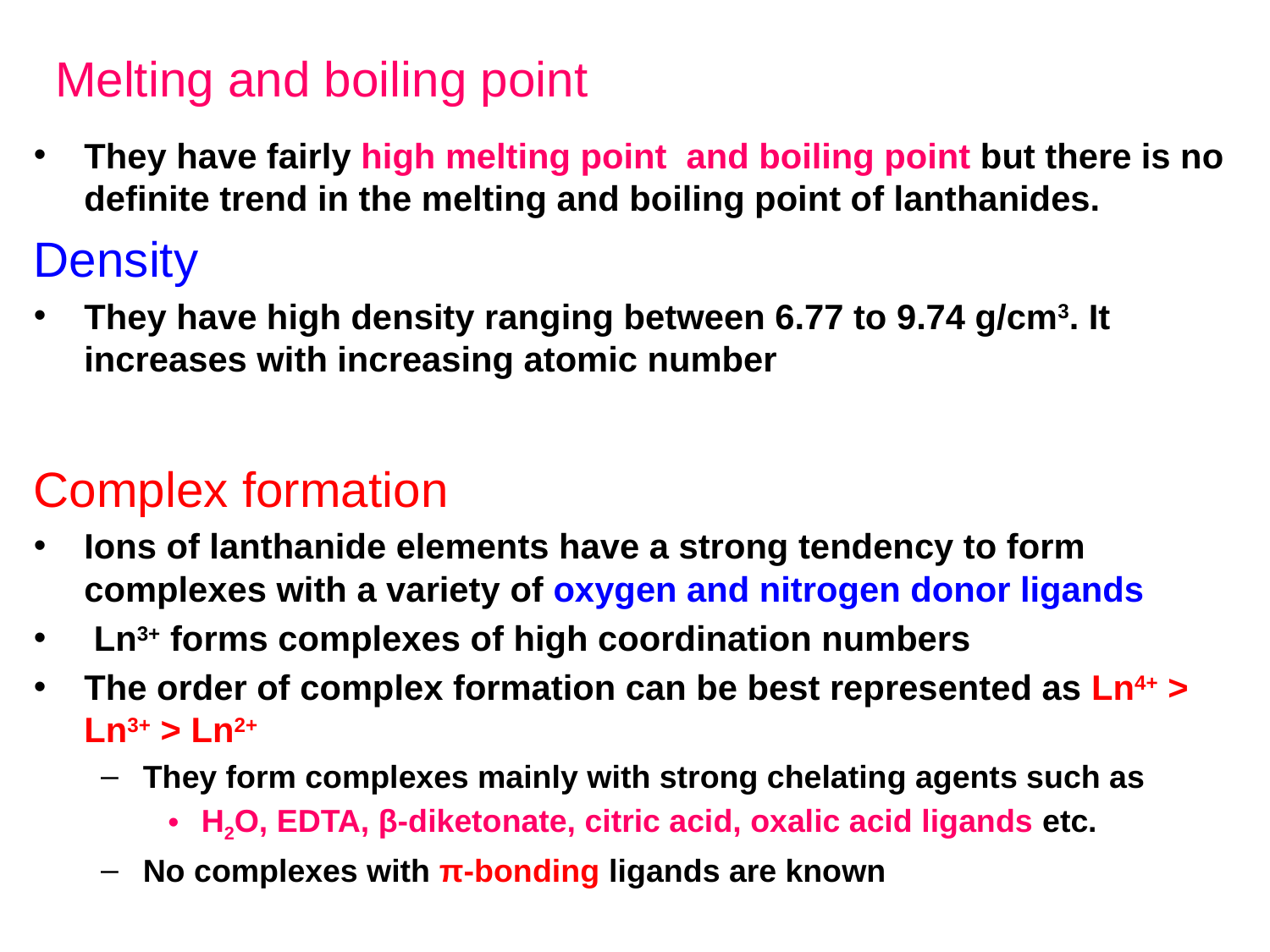

# Melting and boiling point
They have fairly high melting point  and boiling point but there is no definite trend in the melting and boiling point of lanthanides.
Density
They have high density ranging between 6.77 to 9.74 g/cm3. It increases with increasing atomic number

Complex formation
Ions of lanthanide elements have a strong tendency to form complexes with a variety of oxygen and nitrogen donor ligands
 Ln3+ forms complexes of high coordination numbers
The order of complex formation can be best represented as Ln4+ > Ln3+ > Ln2+
They form complexes mainly with strong chelating agents such as
H2O, EDTA, β-diketonate, citric acid, oxalic acid ligands etc.
No complexes with π-bonding ligands are known